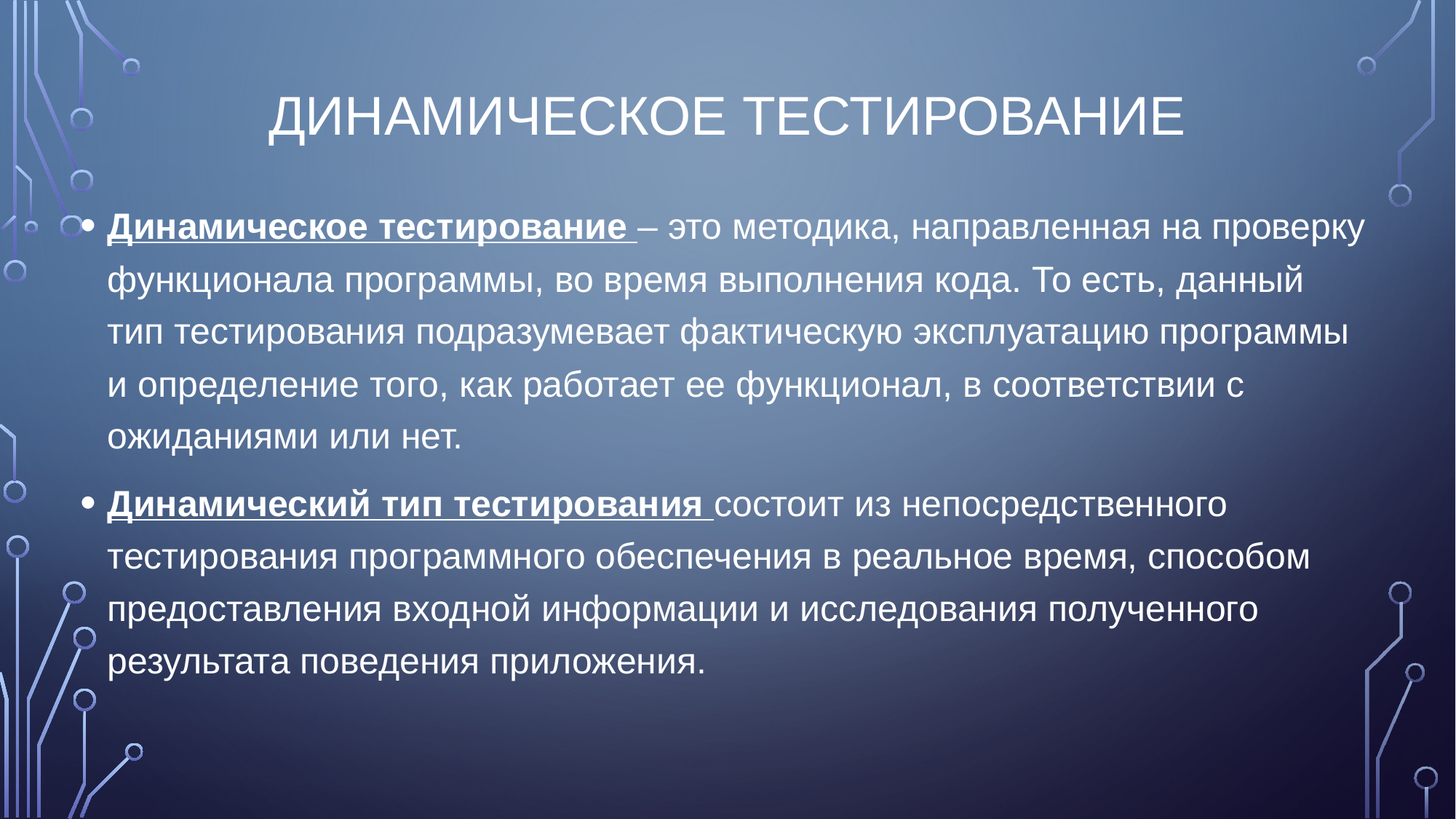

# Динамическое тестирование
Динамическое тестирование – это методика, направленная на проверку функционала программы, во время выполнения кода. То есть, данный тип тестирования подразумевает фактическую эксплуатацию программы и определение того, как работает ее функционал, в соответствии с ожиданиями или нет.
Динамический тип тестирования состоит из непосредственного тестирования программного обеспечения в реальное время, способом предоставления входной информации и исследования полученного результата поведения приложения.